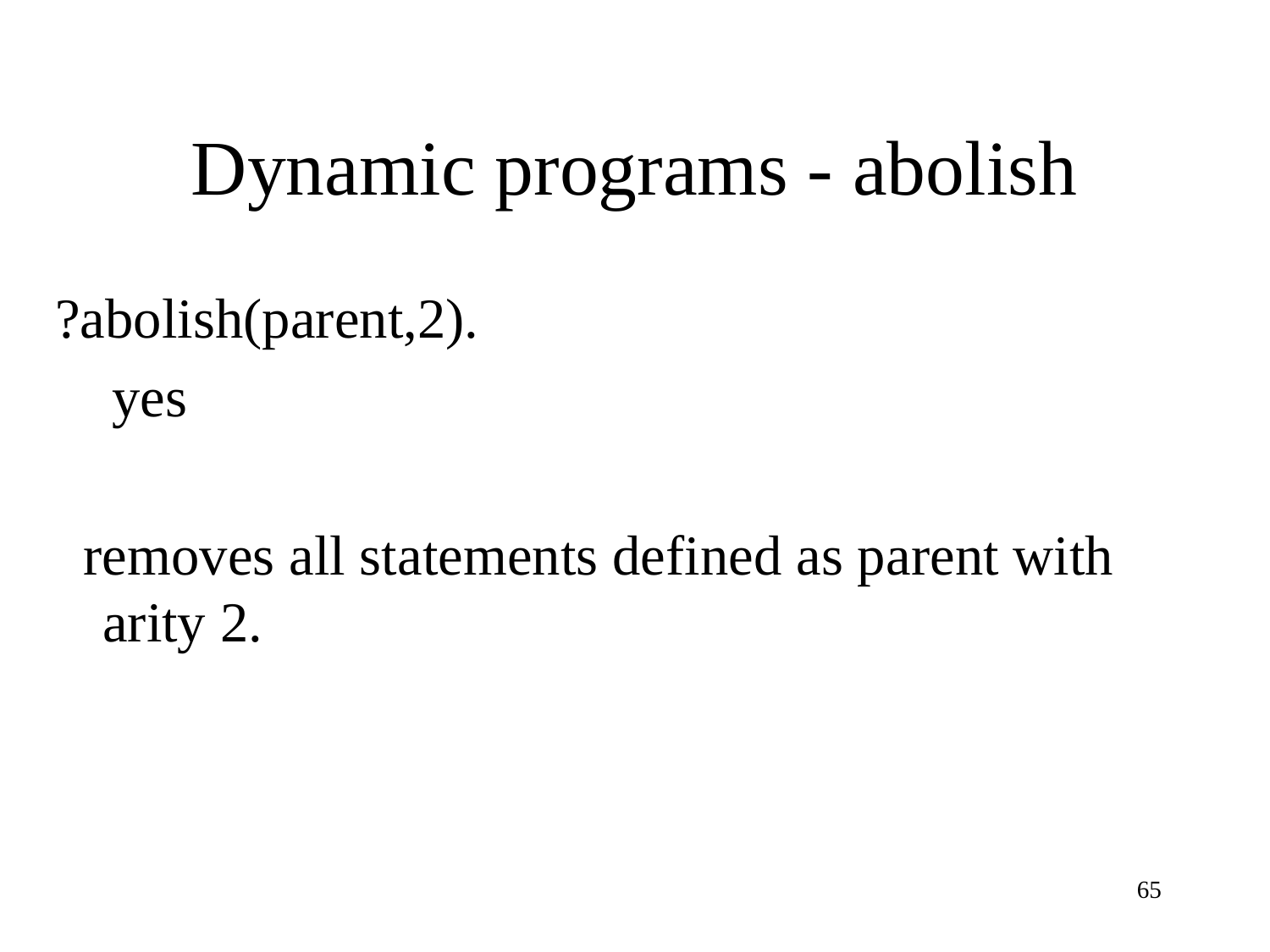

# Dynamic programs - abolish
?abolish(parent,2).
    yes

  removes all statements defined as parent with arity 2.

65